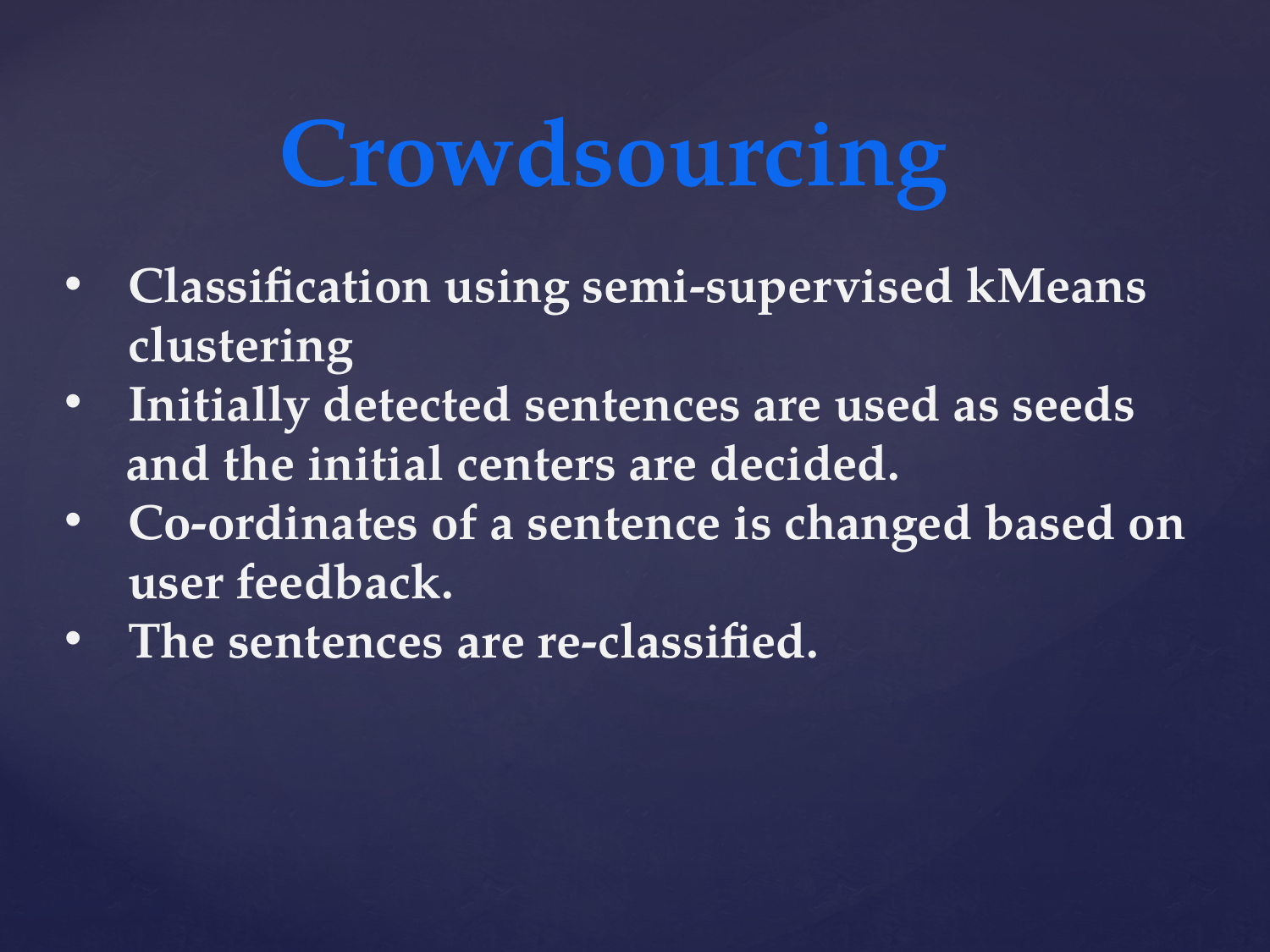

Crowdsourcing
Classification using semi-supervised kMeans clustering
Initially detected sentences are used as seeds
     and the initial centers are decided.
Co-ordinates of a sentence is changed based on user feedback.
The sentences are re-classified.